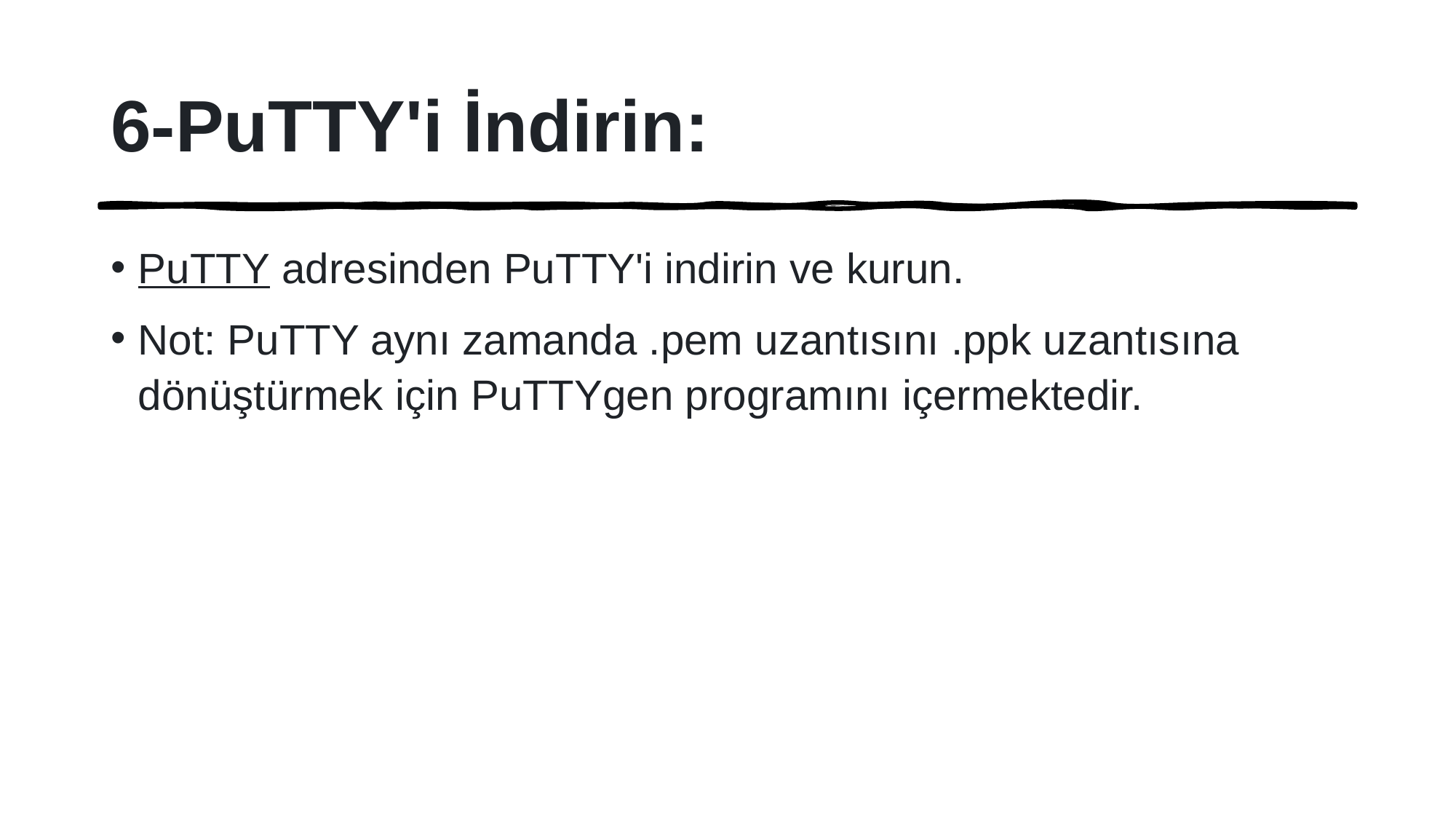

# 6-PuTTY'i İndirin:
PuTTY adresinden PuTTY'i indirin ve kurun.
Not: PuTTY aynı zamanda .pem uzantısını .ppk uzantısına dönüştürmek için PuTTYgen programını içermektedir.